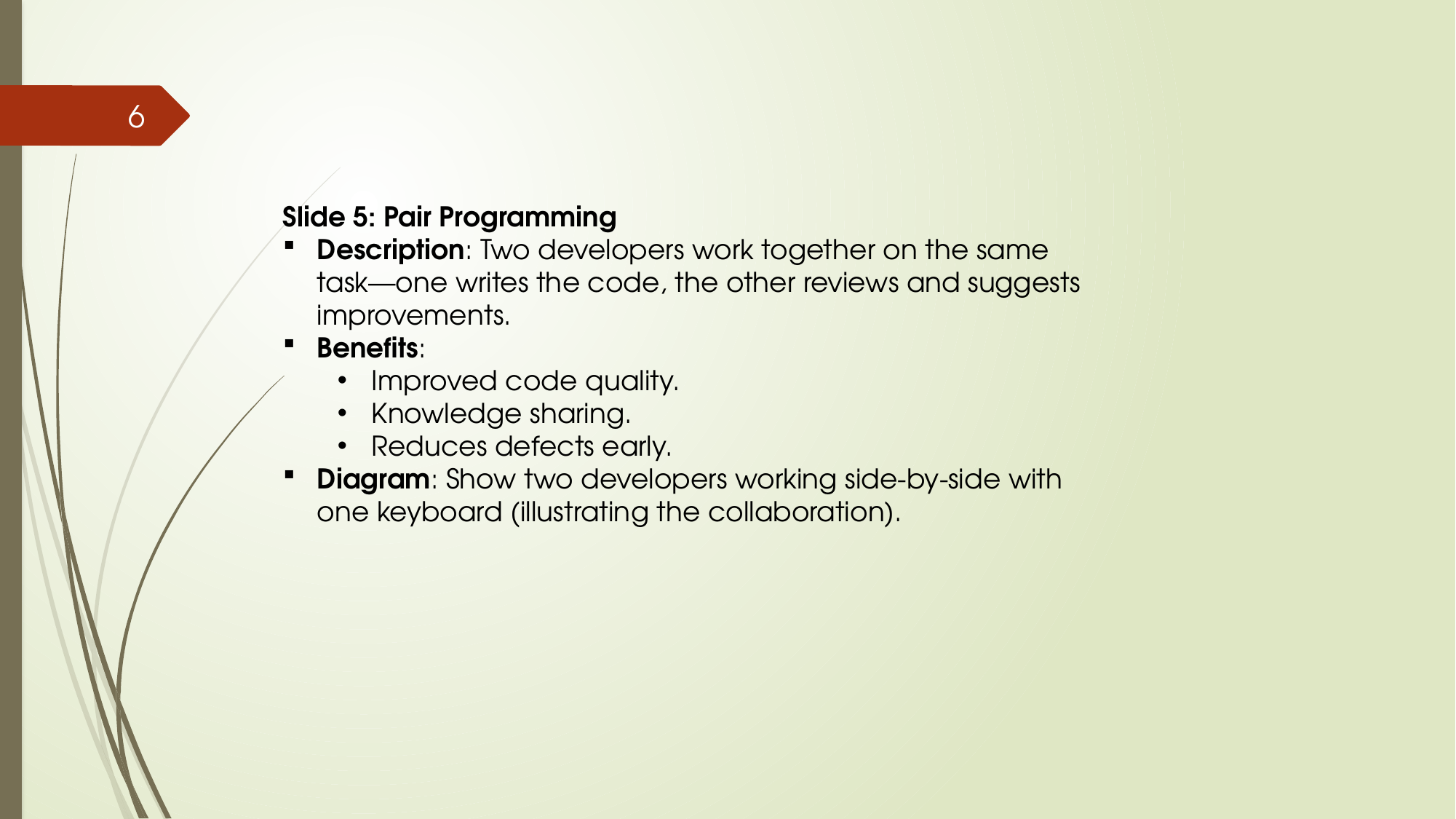

6
Slide 5: Pair Programming
Description: Two developers work together on the same task—one writes the code, the other reviews and suggests improvements.
Benefits:
Improved code quality.
Knowledge sharing.
Reduces defects early.
Diagram: Show two developers working side-by-side with one keyboard (illustrating the collaboration).